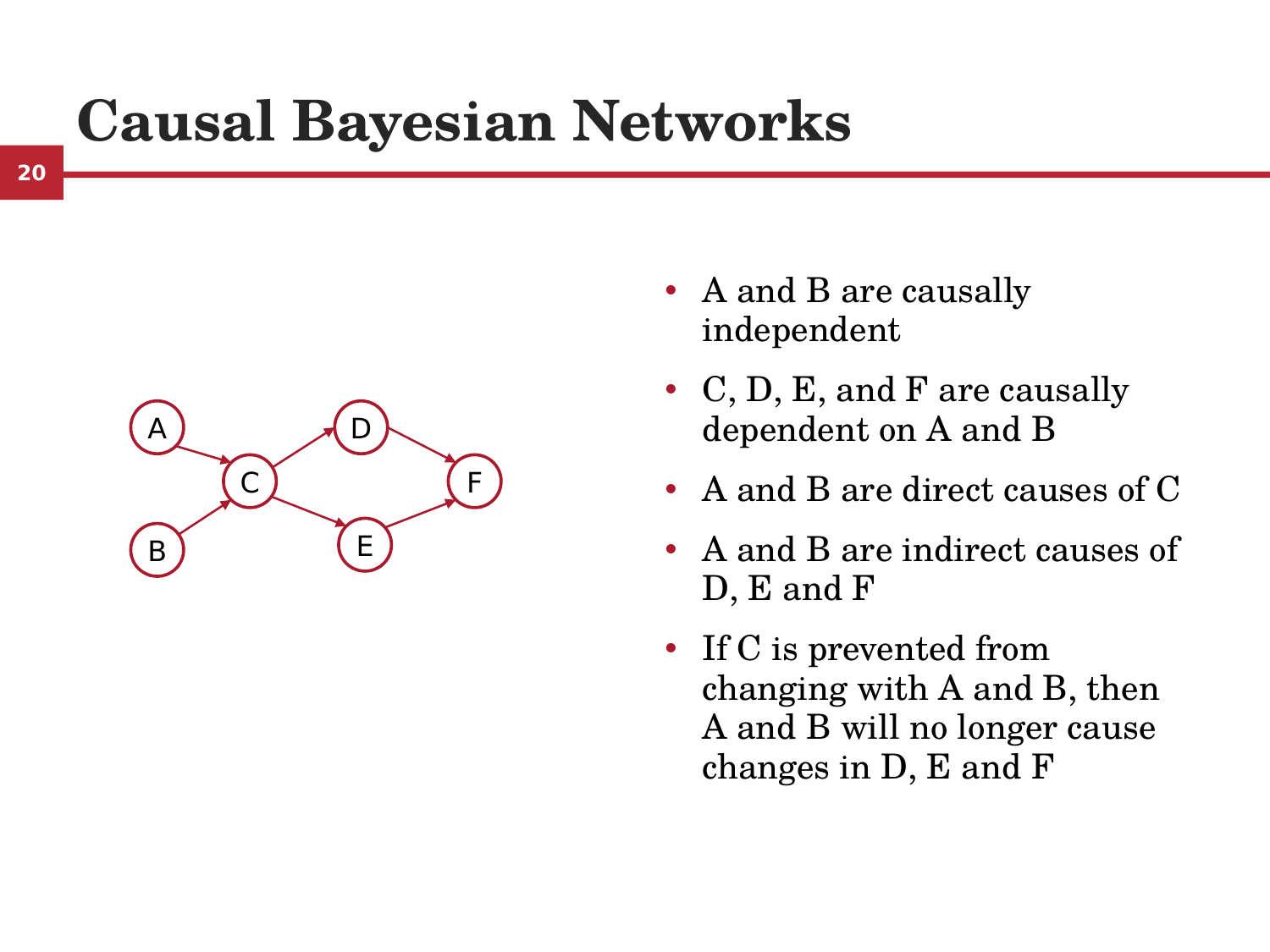

# Causal Bayesian Networks
A and B are causally independent
C, D, E, and F are causally dependent on A and B
A and B are direct causes of C
A and B are indirect causes of D, E and F
If C is prevented from changing with A and B, then A and B will no longer cause changes in D, E and F
A
D
C
F
E
B